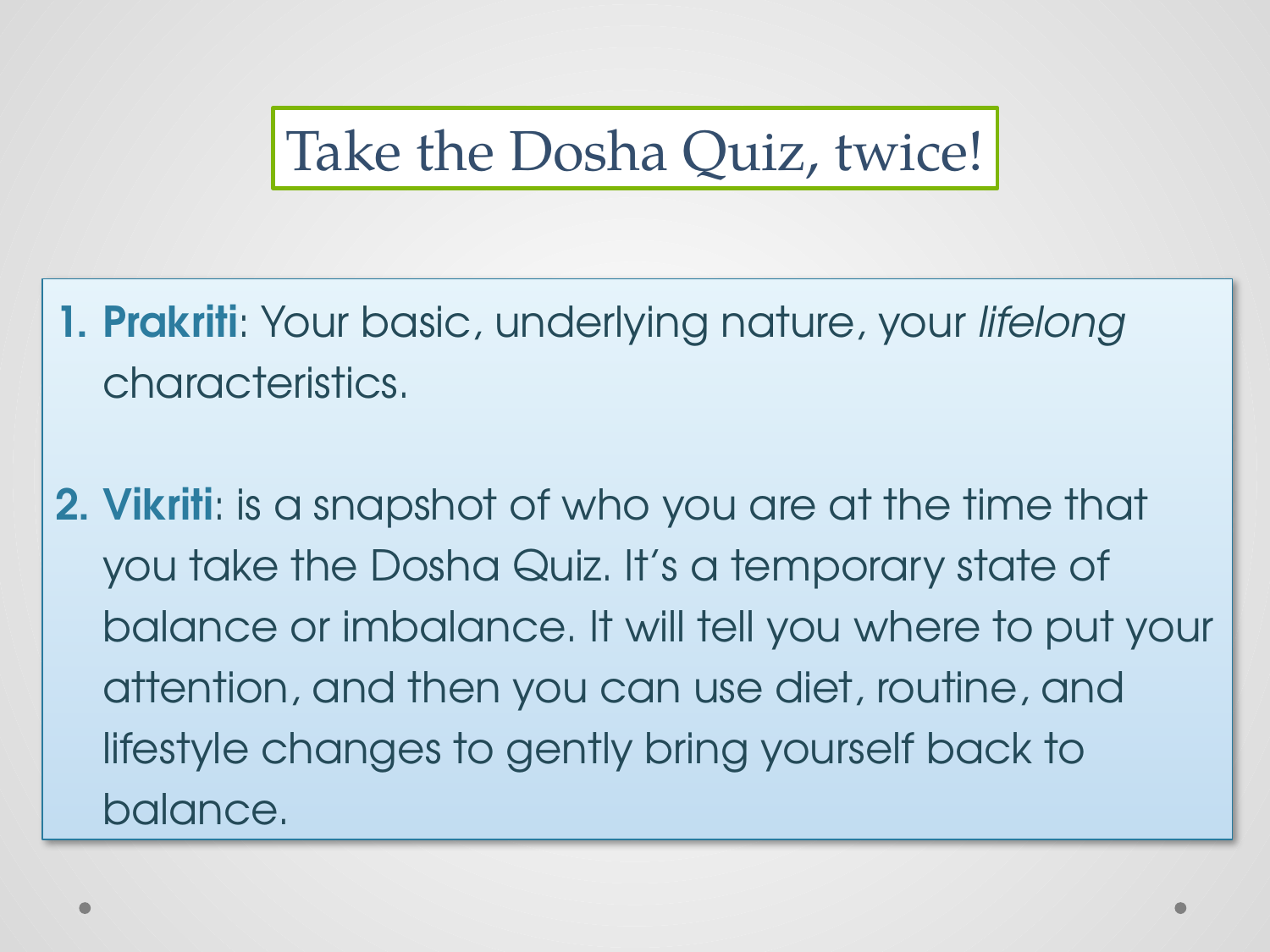

Take the Dosha Quiz, twice!
Prakriti: Your basic, underlying nature, your lifelong characteristics.

Vikriti: is a snapshot of who you are at the time that you take the Dosha Quiz. It’s a temporary state of balance or imbalance. It will tell you where to put your attention, and then you can use diet, routine, and lifestyle changes to gently bring yourself back to balance.